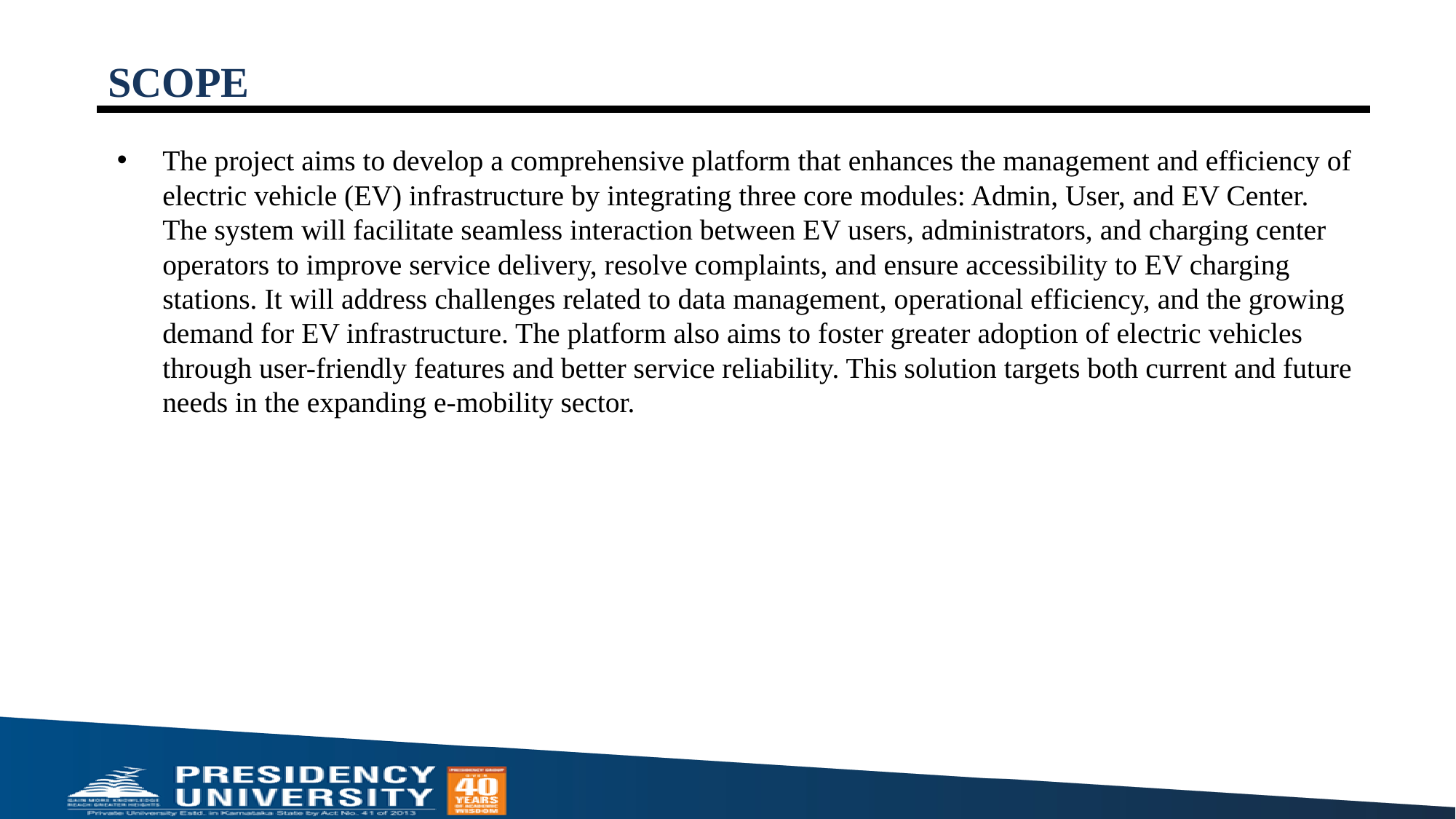

# SCOPE
The project aims to develop a comprehensive platform that enhances the management and efficiency of electric vehicle (EV) infrastructure by integrating three core modules: Admin, User, and EV Center. The system will facilitate seamless interaction between EV users, administrators, and charging center operators to improve service delivery, resolve complaints, and ensure accessibility to EV charging stations. It will address challenges related to data management, operational efficiency, and the growing demand for EV infrastructure. The platform also aims to foster greater adoption of electric vehicles through user-friendly features and better service reliability. This solution targets both current and future needs in the expanding e-mobility sector.